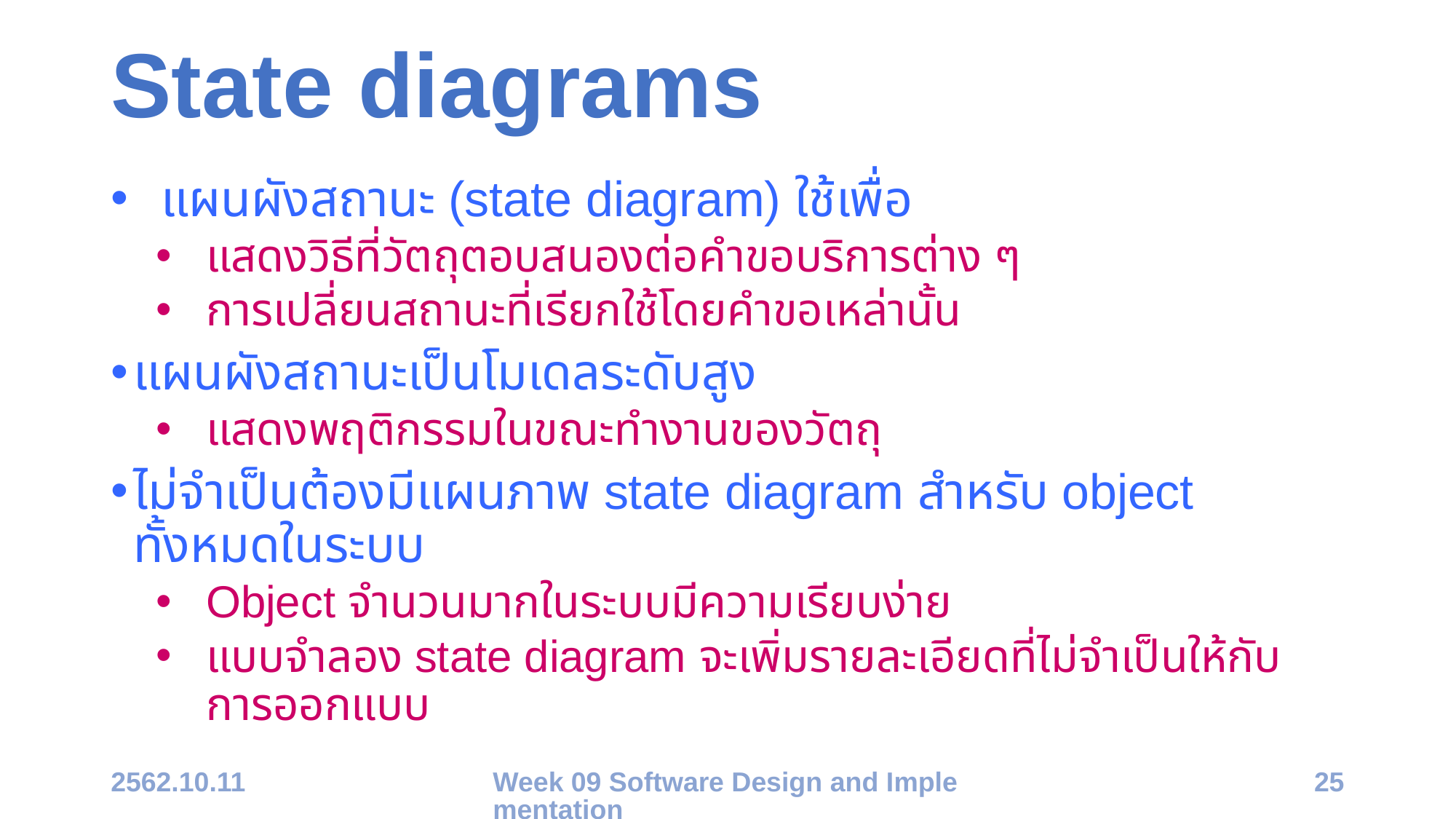

# State diagrams
แผนผังสถานะ (state diagram) ใช้เพื่อ
แสดงวิธีที่วัตถุตอบสนองต่อคำขอบริการต่าง ๆ
การเปลี่ยนสถานะที่เรียกใช้โดยคำขอเหล่านั้น
แผนผังสถานะเป็นโมเดลระดับสูง
แสดงพฤติกรรมในขณะทำงานของวัตถุ
ไม่จำเป็นต้องมีแผนภาพ state diagram สำหรับ object ทั้งหมดในระบบ
Object จำนวนมากในระบบมีความเรียบง่าย
แบบจำลอง state diagram จะเพิ่มรายละเอียดที่ไม่จำเป็นให้กับการออกแบบ
2562.10.11
Week 09 Software Design and Implementation
25